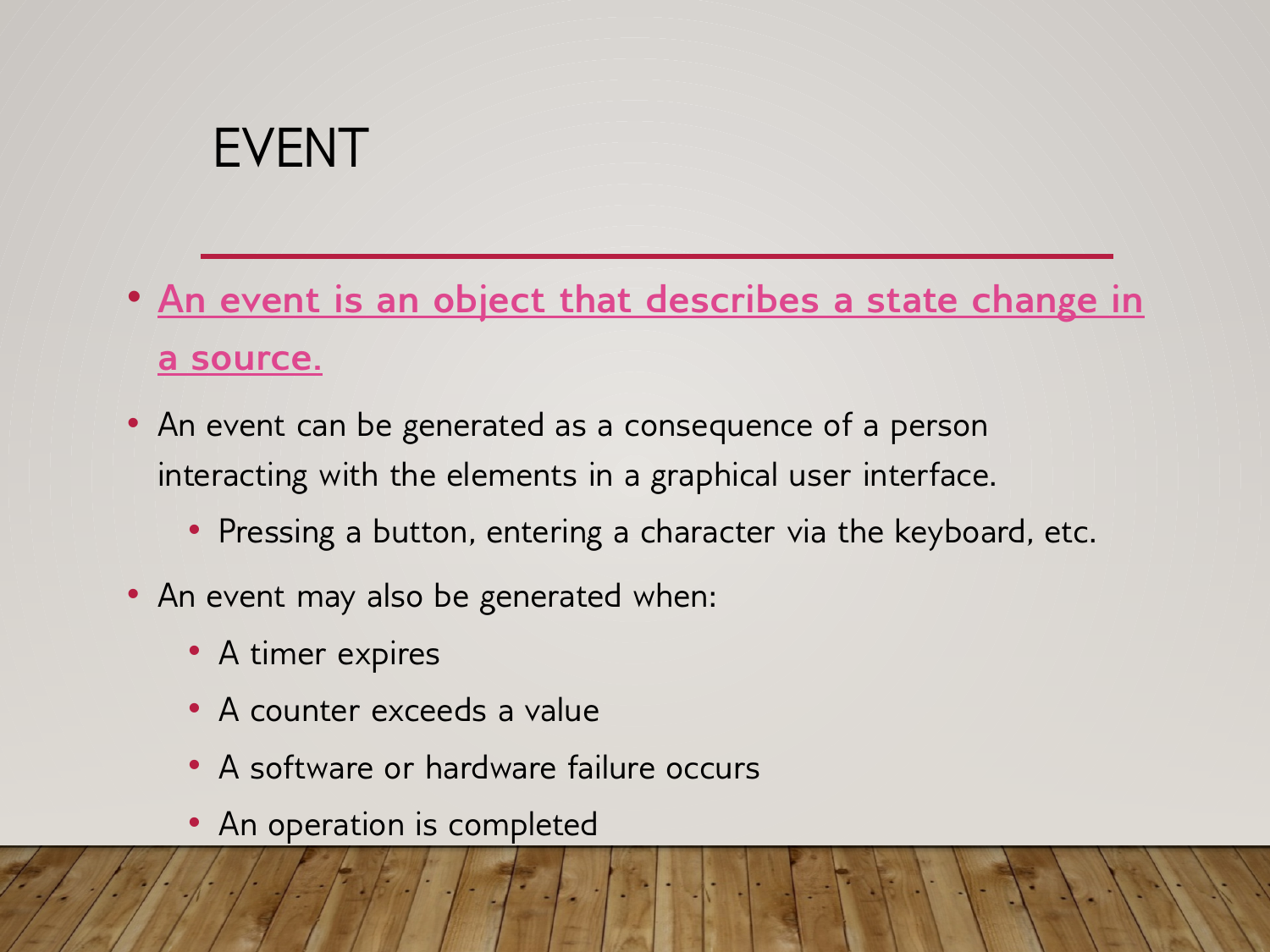

# Event
An event is an object that describes a state change in a source.
An event can be generated as a consequence of a person interacting with the elements in a graphical user interface.
Pressing a button, entering a character via the keyboard, etc.
An event may also be generated when:
A timer expires
A counter exceeds a value
A software or hardware failure occurs
An operation is completed